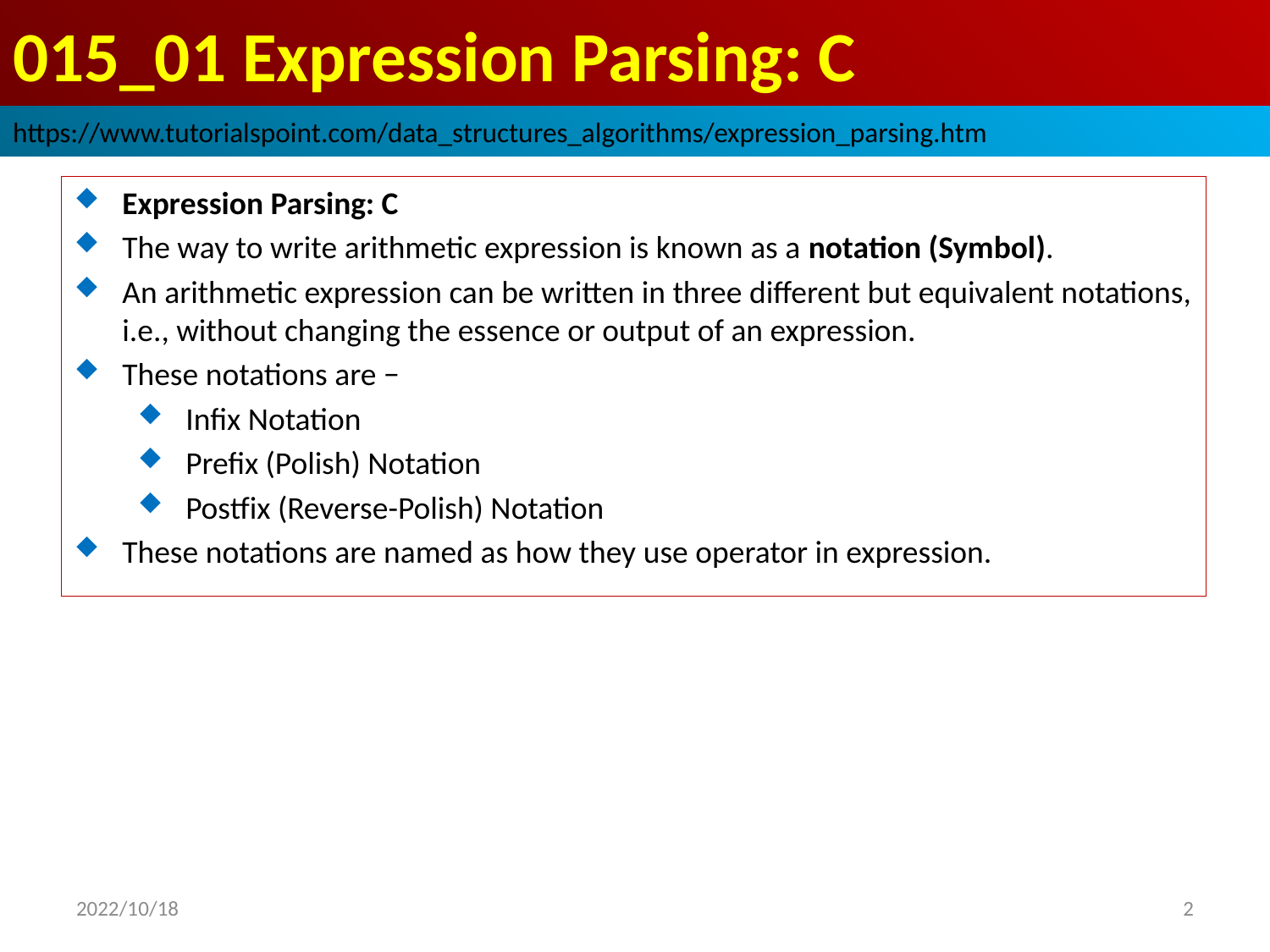

# 015_01 Expression Parsing: C
https://www.tutorialspoint.com/data_structures_algorithms/expression_parsing.htm
Expression Parsing: C
The way to write arithmetic expression is known as a notation (Symbol).
An arithmetic expression can be written in three different but equivalent notations, i.e., without changing the essence or output of an expression.
These notations are −
Infix Notation
Prefix (Polish) Notation
Postfix (Reverse-Polish) Notation
These notations are named as how they use operator in expression.
2022/10/18
2